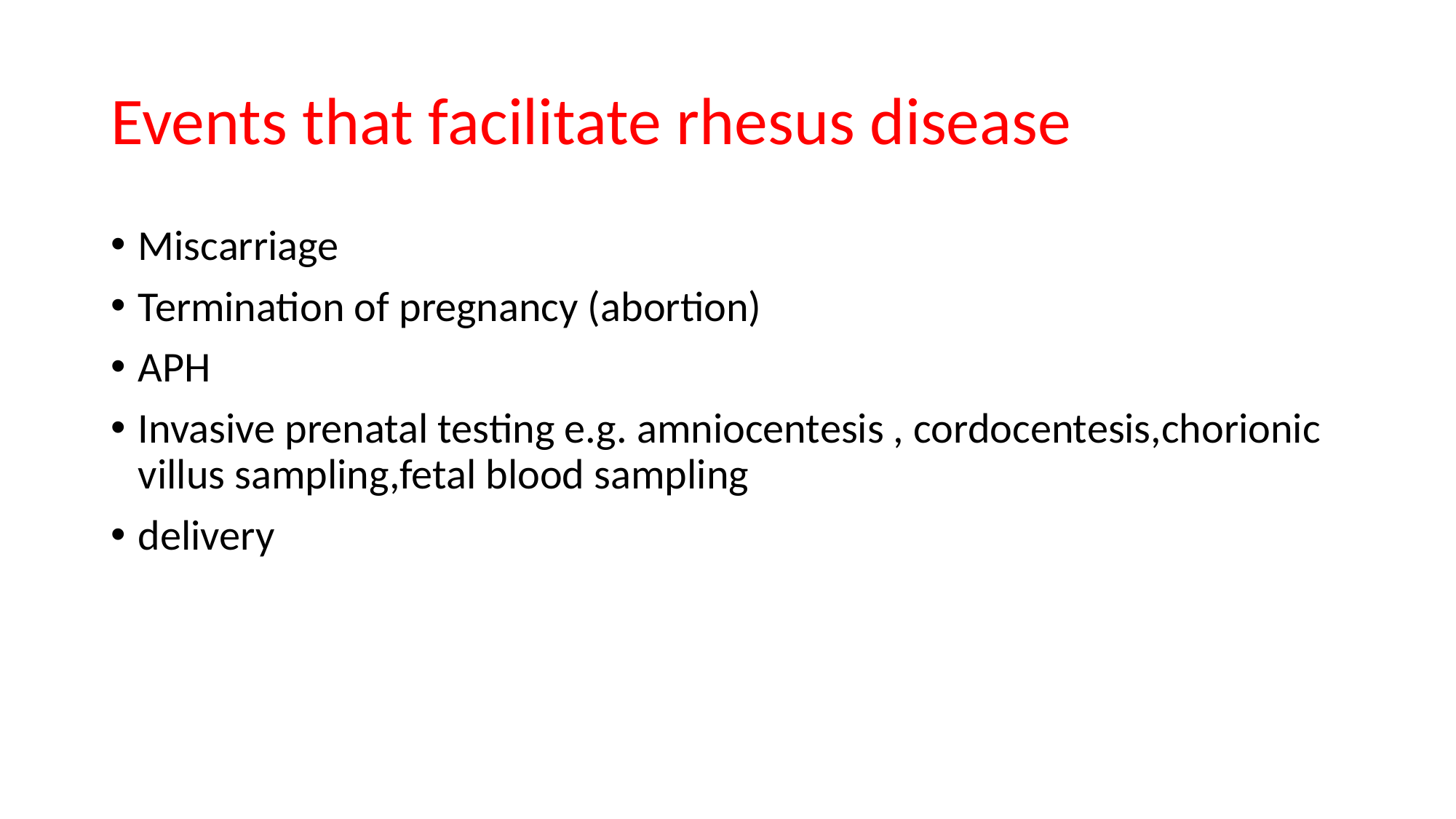

# Events that facilitate rhesus disease
Miscarriage
Termination of pregnancy (abortion)
APH
Invasive prenatal testing e.g. amniocentesis , cordocentesis,chorionic villus sampling,fetal blood sampling
delivery